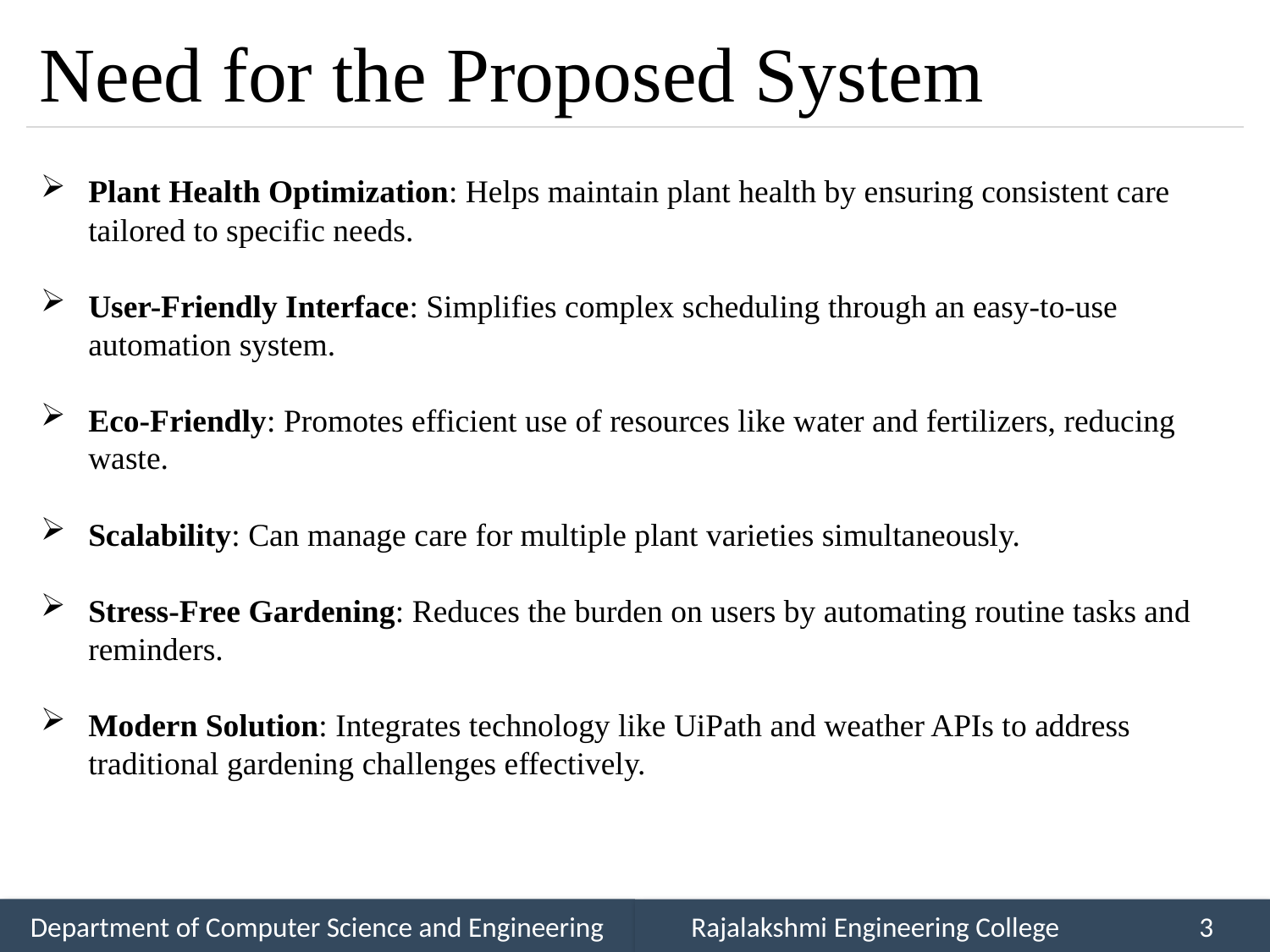

# Need for the Proposed System
Plant Health Optimization: Helps maintain plant health by ensuring consistent care tailored to specific needs.

User-Friendly Interface: Simplifies complex scheduling through an easy-to-use automation system.

Eco-Friendly: Promotes efficient use of resources like water and fertilizers, reducing waste.

Scalability: Can manage care for multiple plant varieties simultaneously.

Stress-Free Gardening: Reduces the burden on users by automating routine tasks and reminders.

Modern Solution: Integrates technology like UiPath and weather APIs to address traditional gardening challenges effectively.